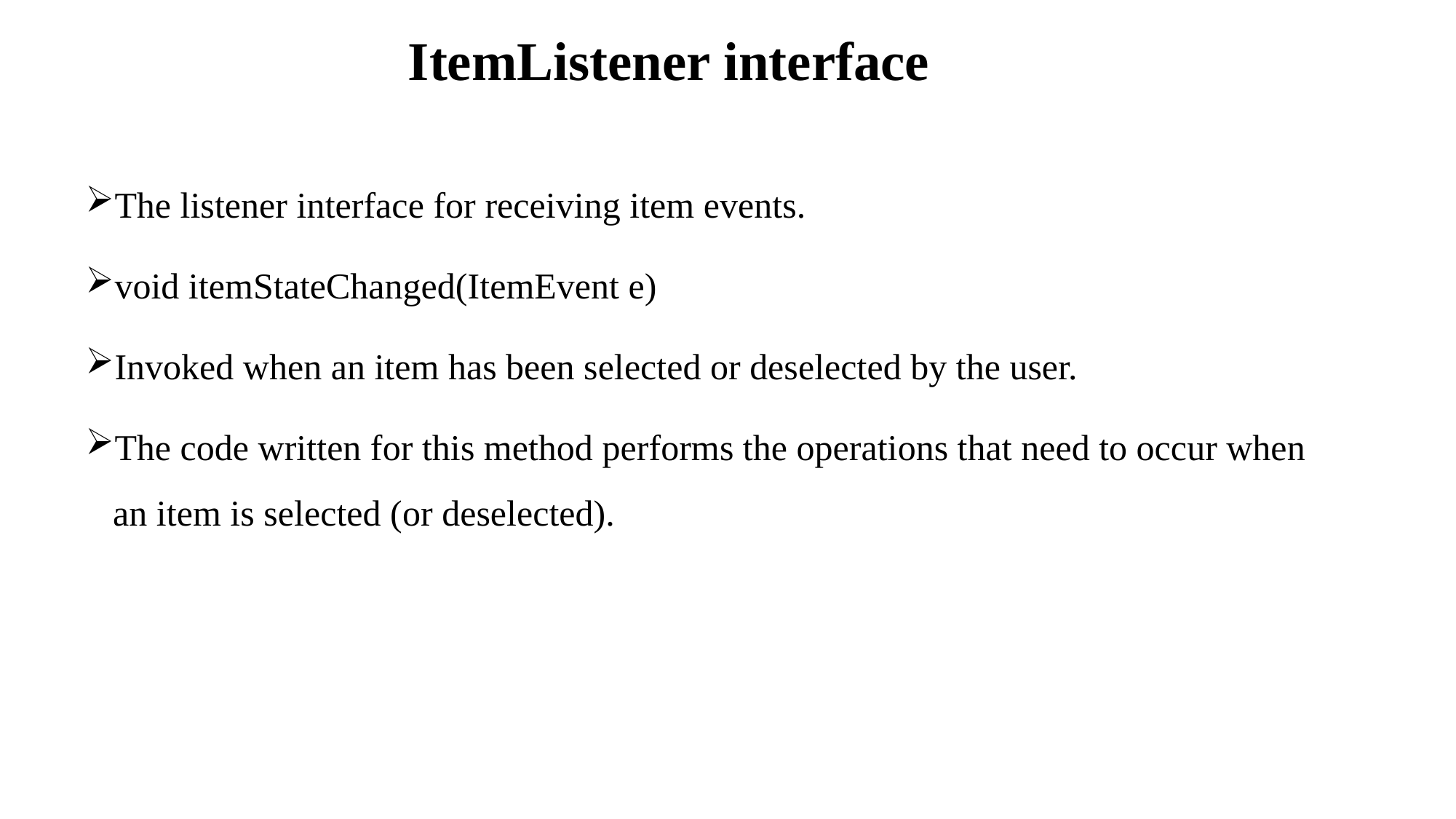

# ItemListener interface
The listener interface for receiving item events.
void itemStateChanged(ItemEvent e)
Invoked when an item has been selected or deselected by the user.
The code written for this method performs the operations that need to occur when an item is selected (or deselected).